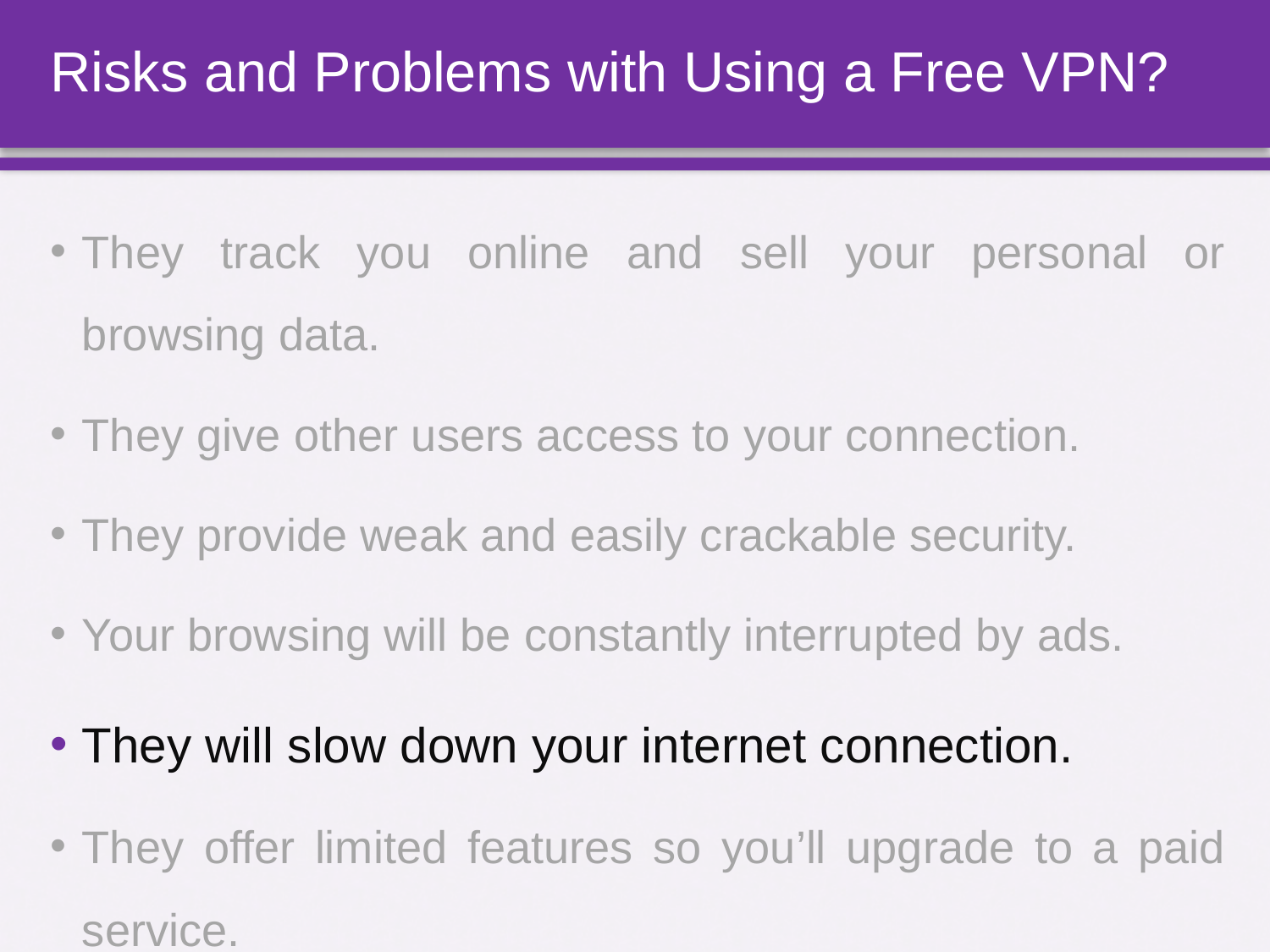

# Risks and Problems with Using a Free VPN?
They track you online and sell your personal or browsing data.
They give other users access to your connection.
They provide weak and easily crackable security.
Your browsing will be constantly interrupted by ads.
They will slow down your internet connection.
They offer limited features so you’ll upgrade to a paid service.